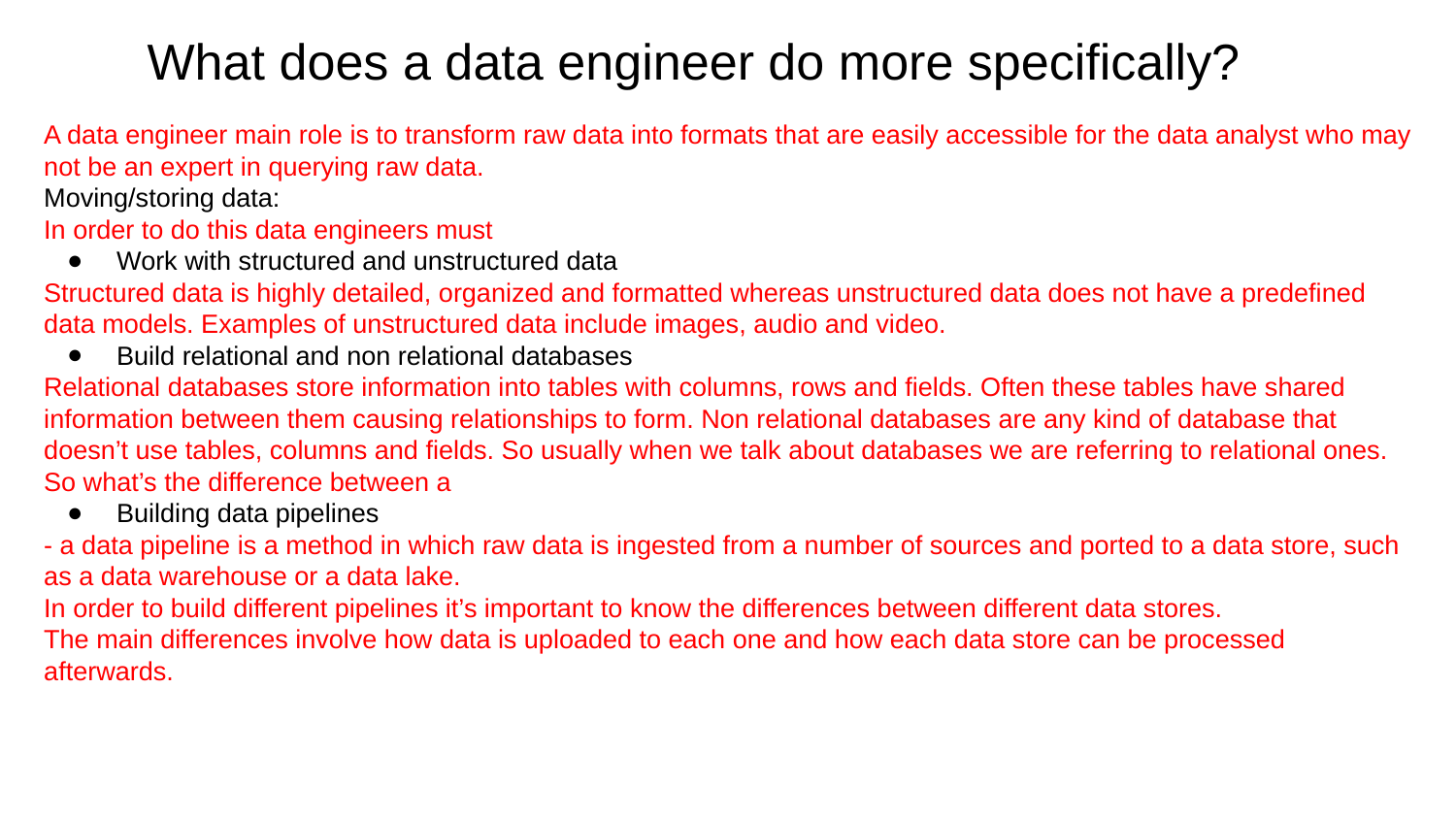

What does a data engineer do more specifically?
A data engineer main role is to transform raw data into formats that are easily accessible for the data analyst who may not be an expert in querying raw data.
Moving/storing data:
In order to do this data engineers must
Work with structured and unstructured data
Structured data is highly detailed, organized and formatted whereas unstructured data does not have a predefined data models. Examples of unstructured data include images, audio and video.
Build relational and non relational databases
Relational databases store information into tables with columns, rows and fields. Often these tables have shared information between them causing relationships to form. Non relational databases are any kind of database that doesn’t use tables, columns and fields. So usually when we talk about databases we are referring to relational ones.
So what’s the difference between a
Building data pipelines
- a data pipeline is a method in which raw data is ingested from a number of sources and ported to a data store, such as a data warehouse or a data lake.
In order to build different pipelines it’s important to know the differences between different data stores.
The main differences involve how data is uploaded to each one and how each data store can be processed afterwards.